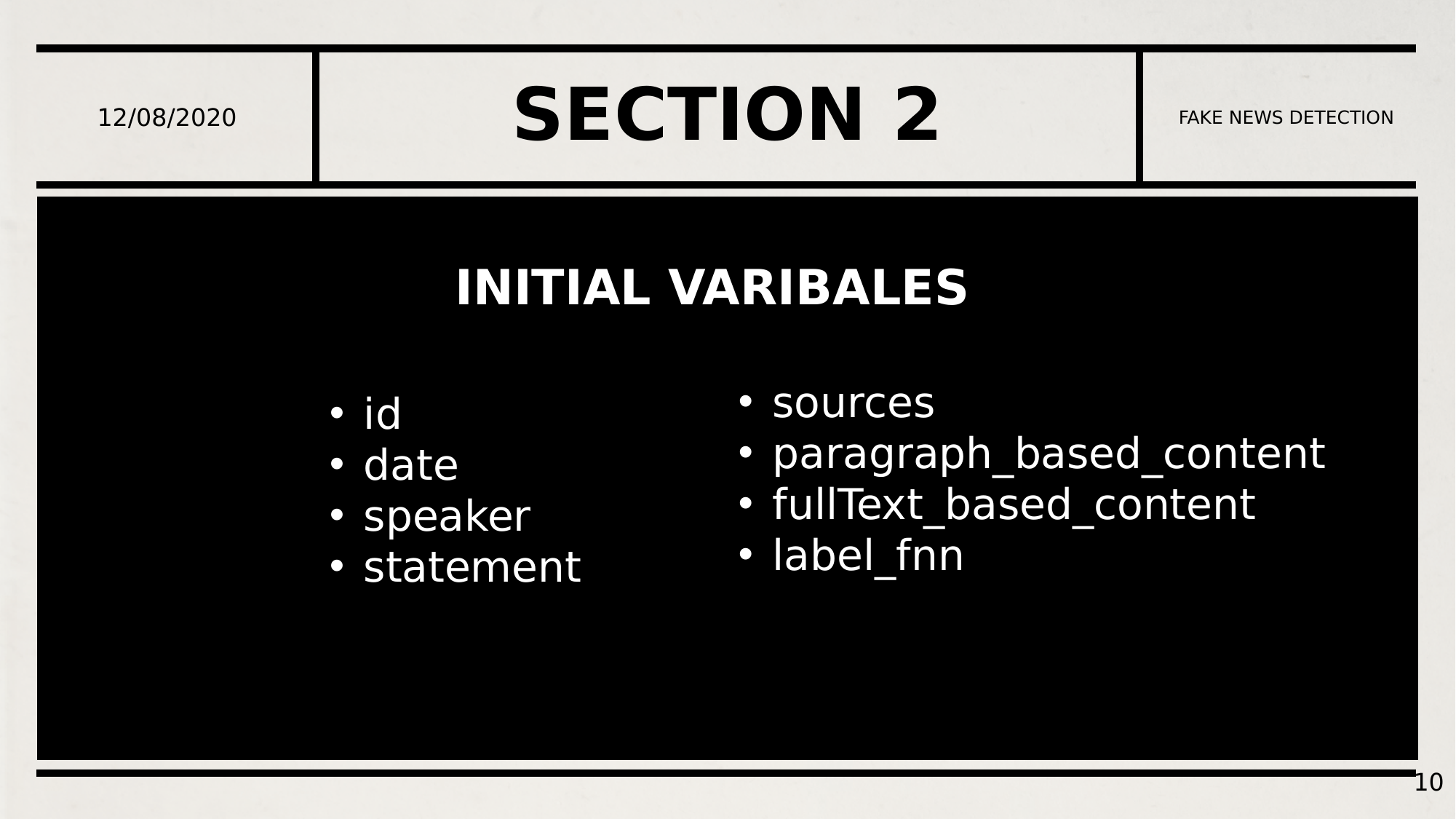

12/08/2020
# SECTION 2
FAKE NEWS DETECTION

INITIAL VARIBALES
sources
paragraph_based_content
fullText_based_content
label_fnn
id
date
speaker
statement
10